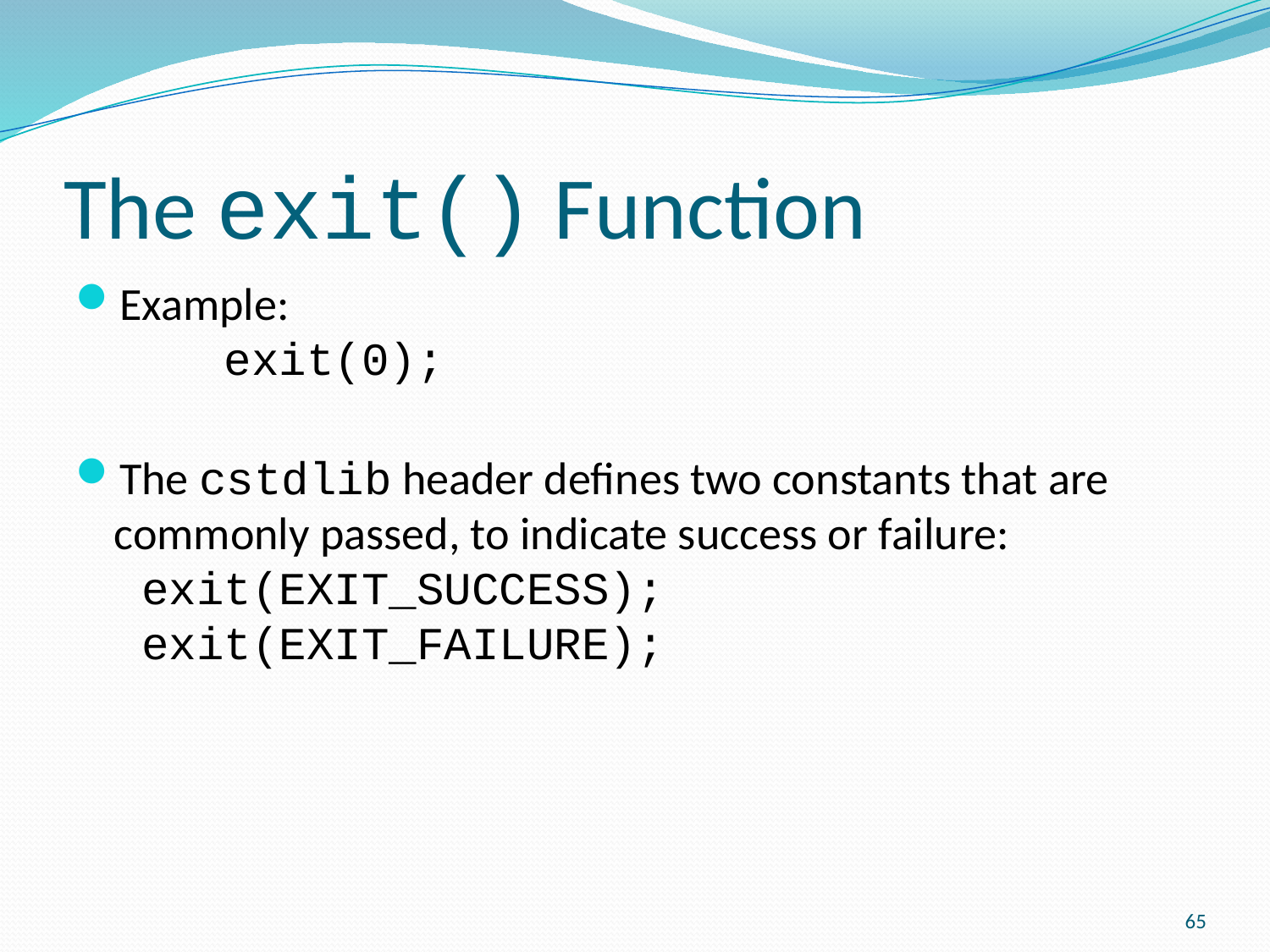

# The exit() Function
Example:
    exit(0);
The cstdlib header defines two constants that are commonly passed, to indicate success or failure:
 exit(EXIT_SUCCESS);
 exit(EXIT_FAILURE);
65